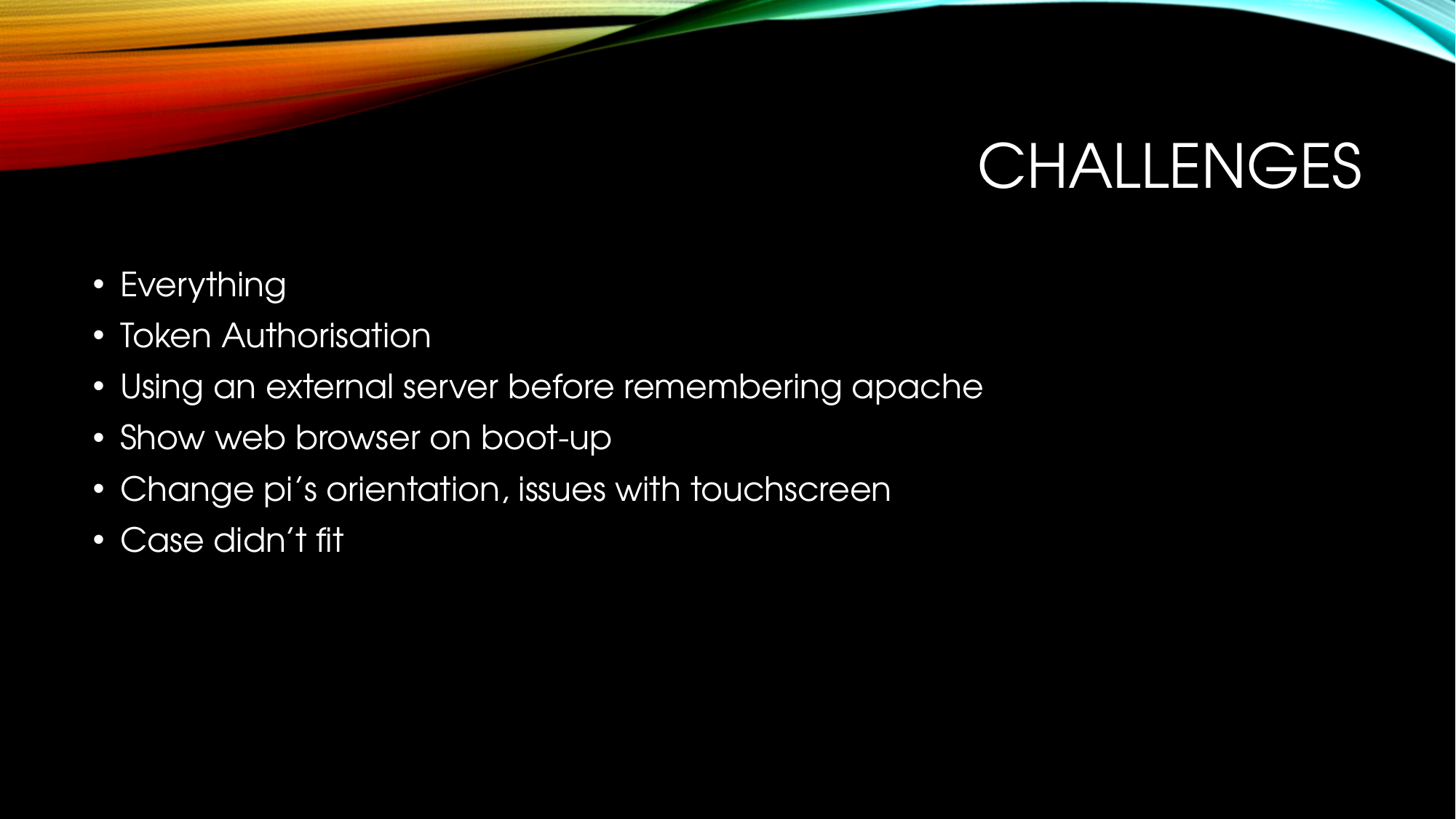

# Challenges
Everything
Token Authorisation
Using an external server before remembering apache
Show web browser on boot-up
Change pi’s orientation, issues with touchscreen
Case didn’t fit